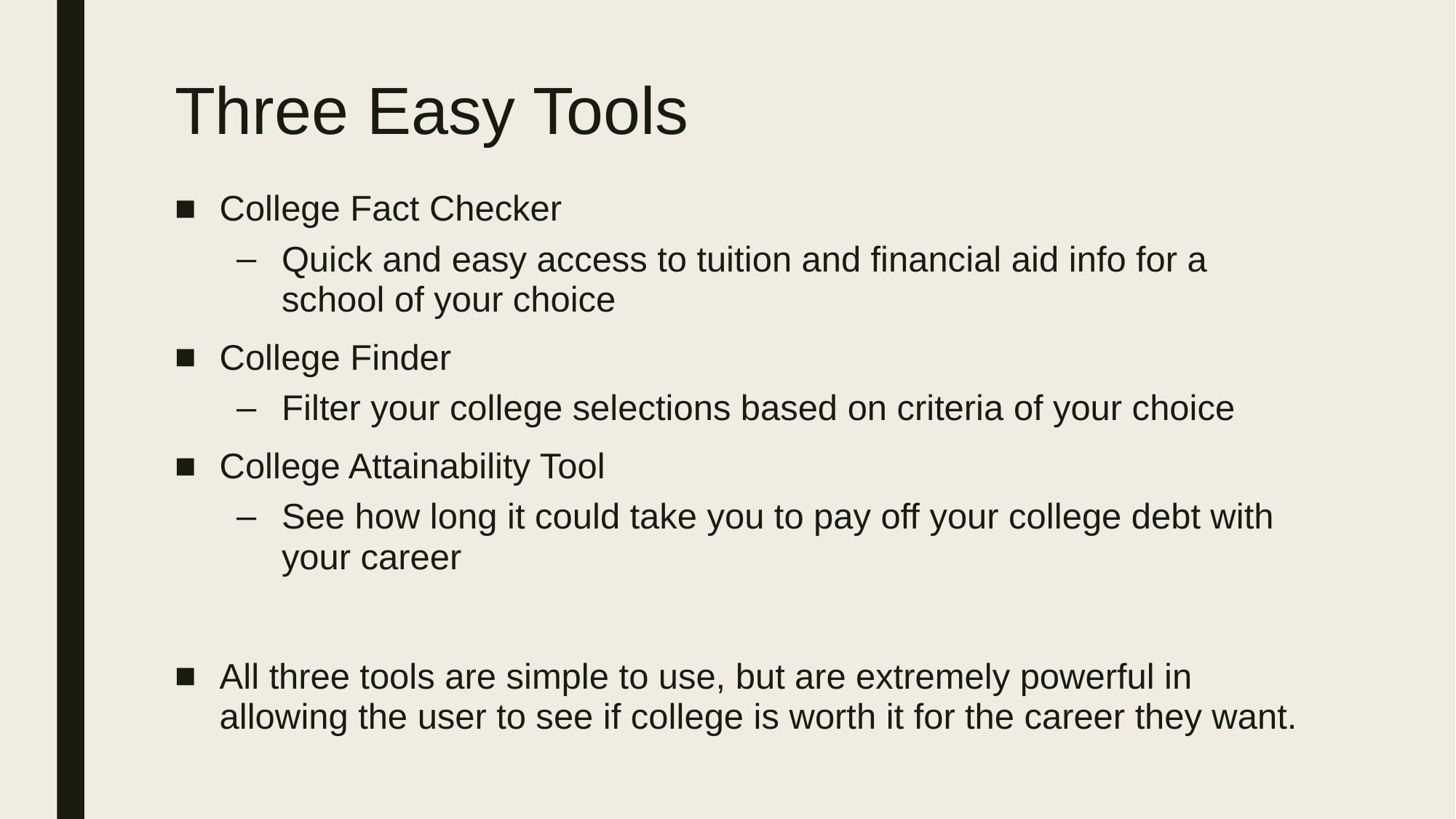

# Three Easy Tools
College Fact Checker
Quick and easy access to tuition and financial aid info for a school of your choice
College Finder
Filter your college selections based on criteria of your choice
College Attainability Tool
See how long it could take you to pay off your college debt with your career

All three tools are simple to use, but are extremely powerful in allowing the user to see if college is worth it for the career they want.